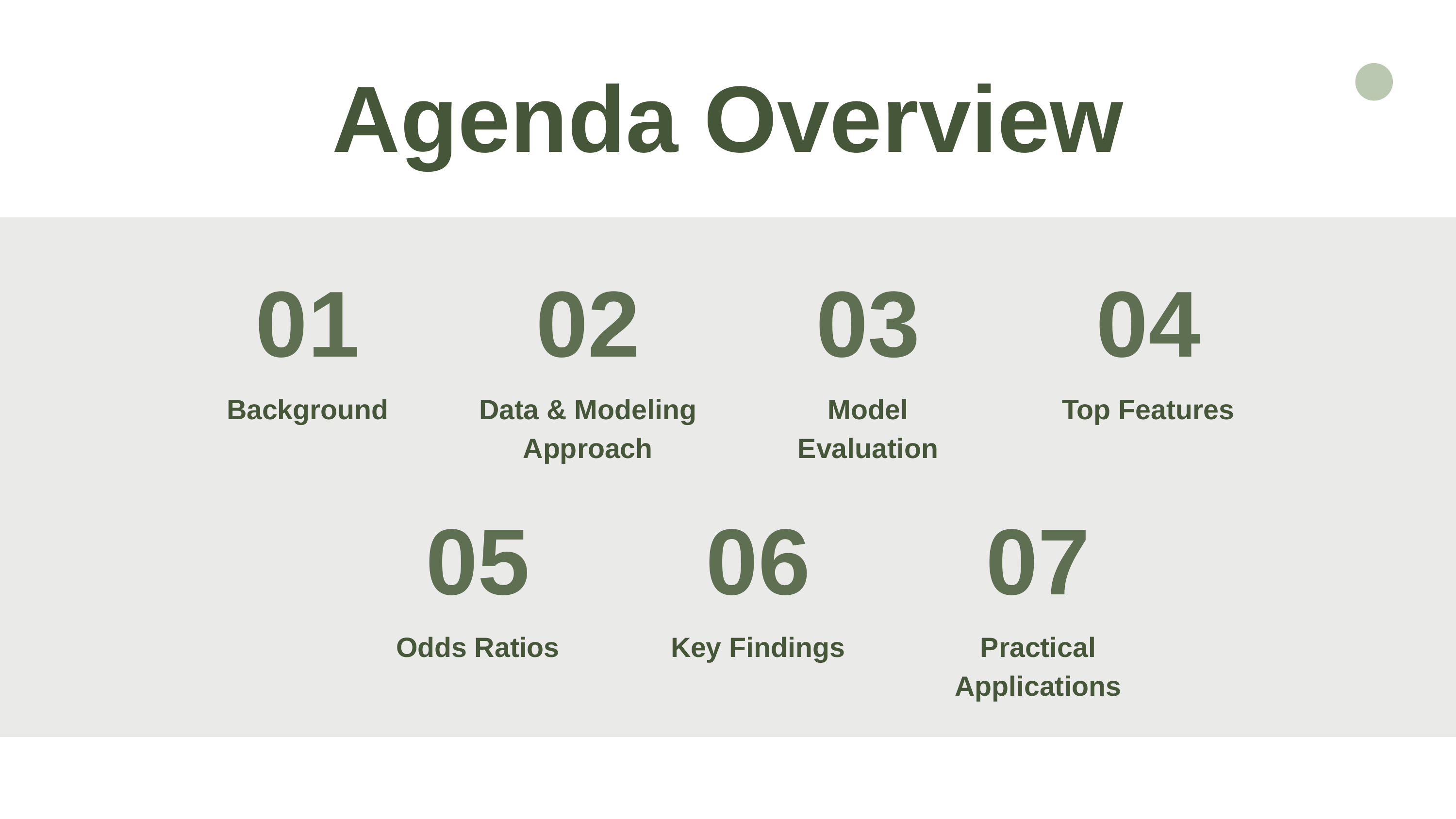

Agenda Overview

01
02
03
04
Background
Data & Modeling Approach
Model Evaluation
Top Features
05
06
07
Odds Ratios
Key Findings
Practical Applications